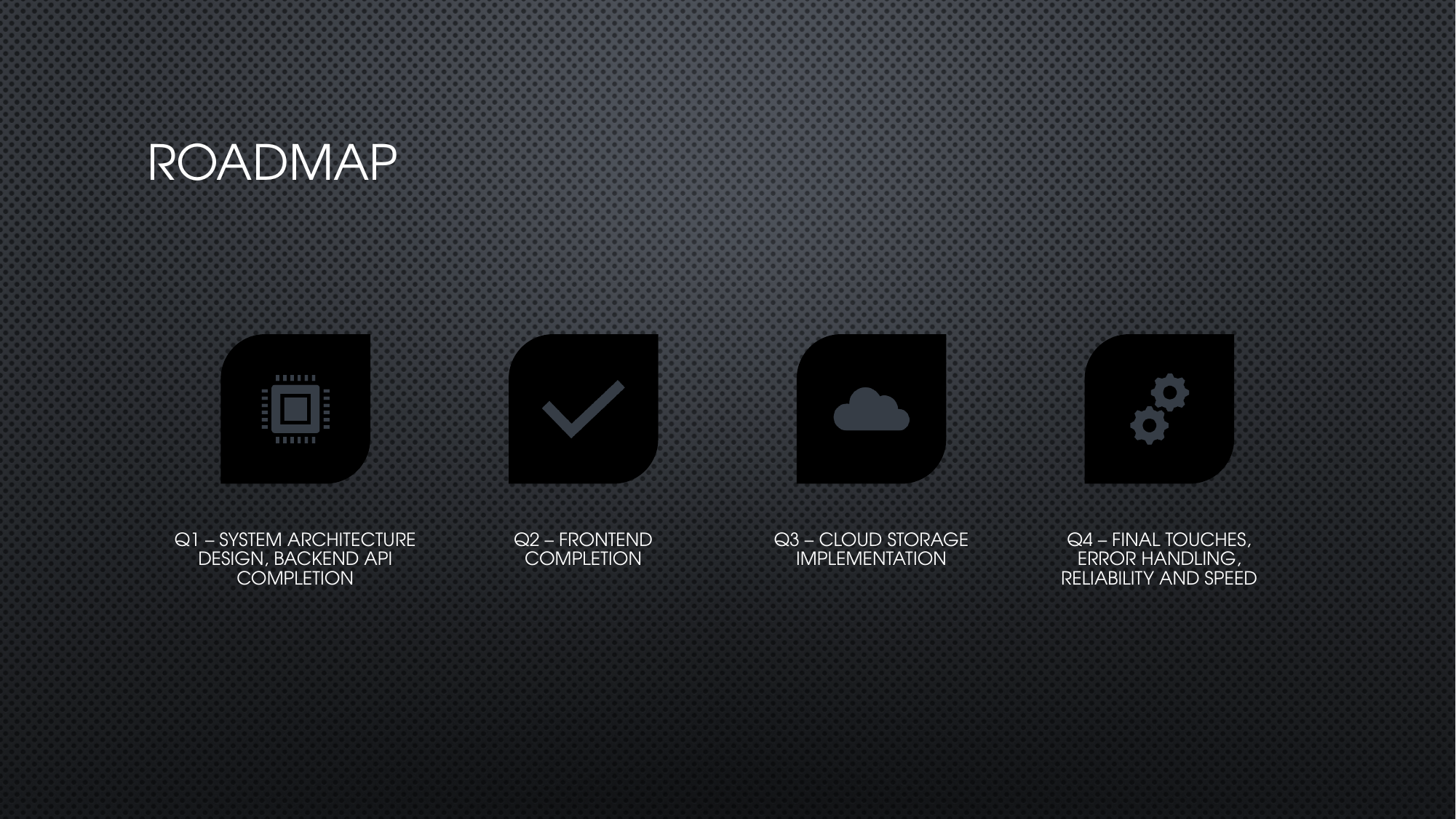

# Roadmap
Q1 – System Architecture Design, Backend API completion
Q2 – Frontend completion
Q3 – Cloud Storage implementation
Q4 – Final touches, error handling, reliability and speed